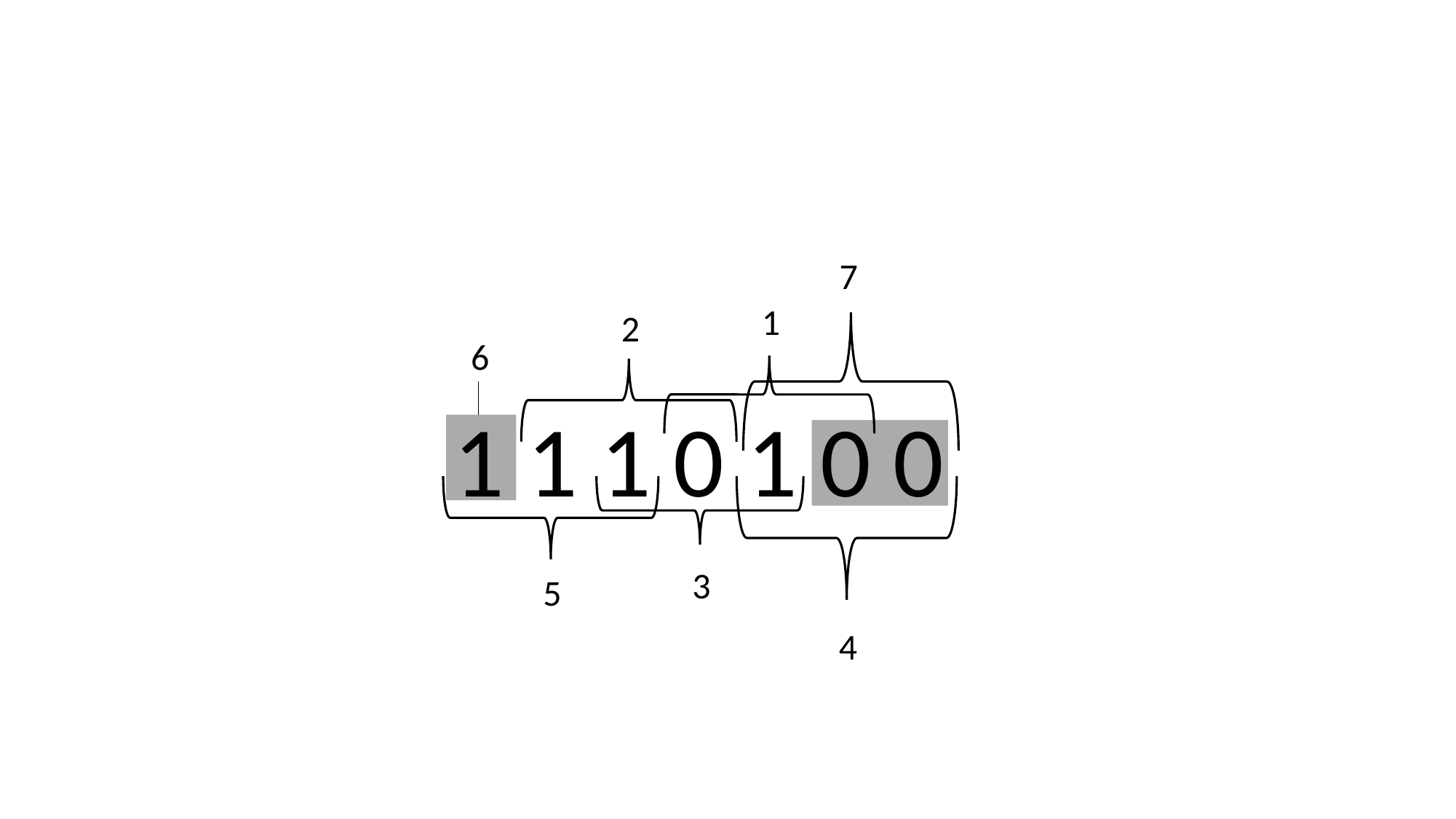

7

1
2
6
1 1 1 0 1 0 0

3
5
4